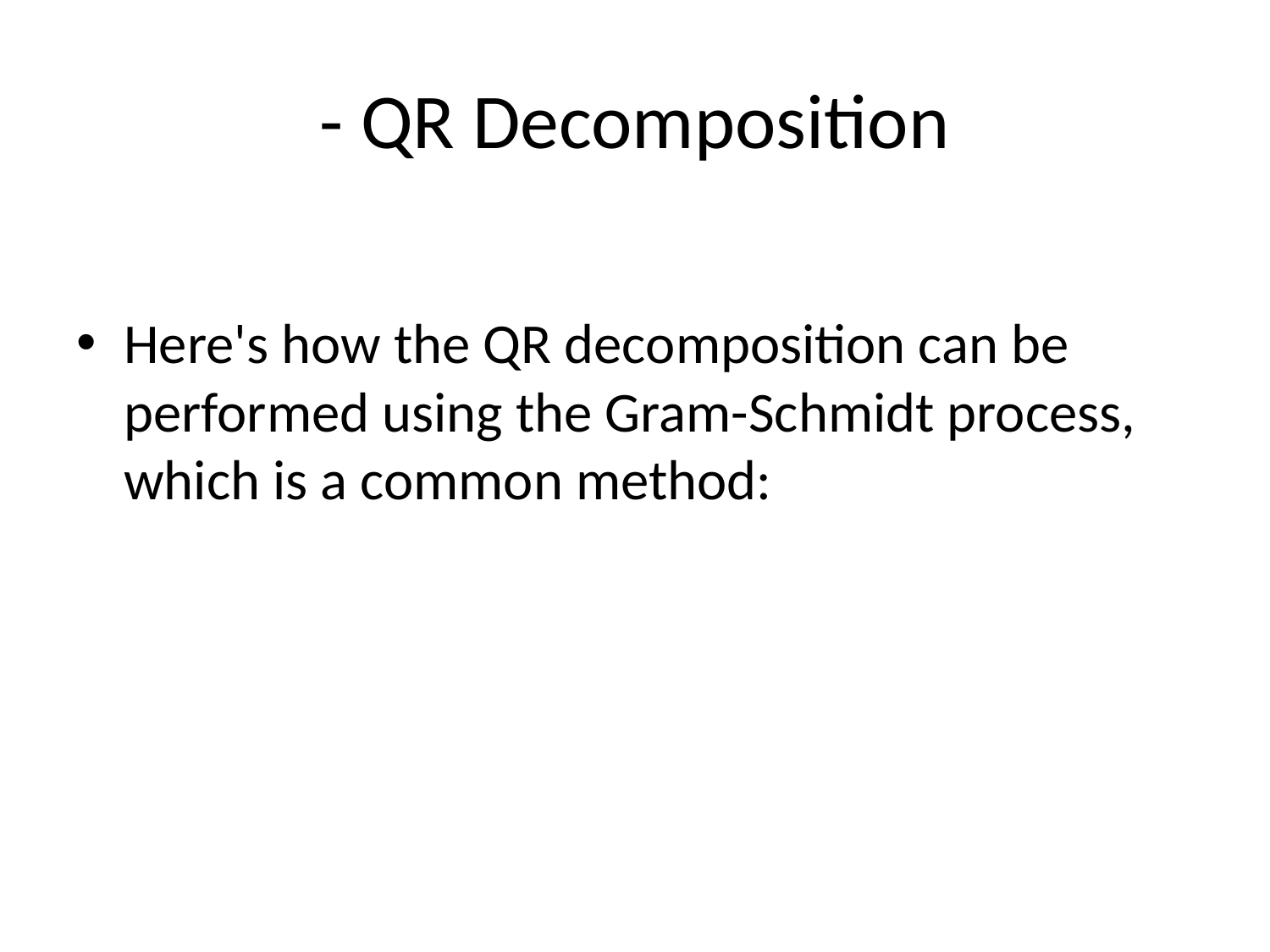

# - QR Decomposition

Here's how the QR decomposition can be performed using the Gram-Schmidt process, which is a common method: